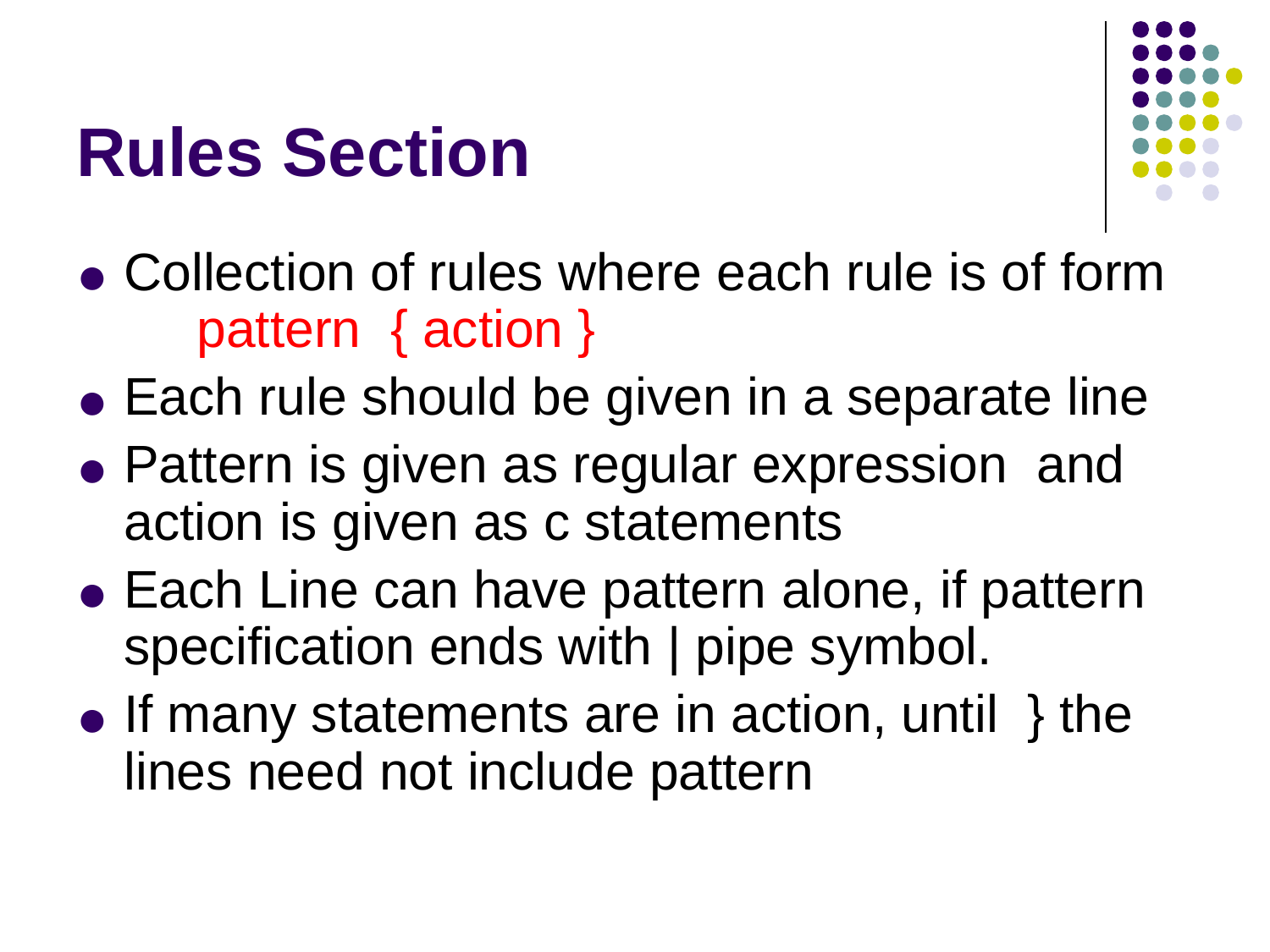

# Rules Section
Collection of rules where each rule is of form
     pattern  { action }
Each rule should be given in a separate line
Pattern is given as regular expression  and action is given as c statements
Each Line can have pattern alone, if pattern specification ends with | pipe symbol.
If many statements are in action, until  } the lines need not include pattern